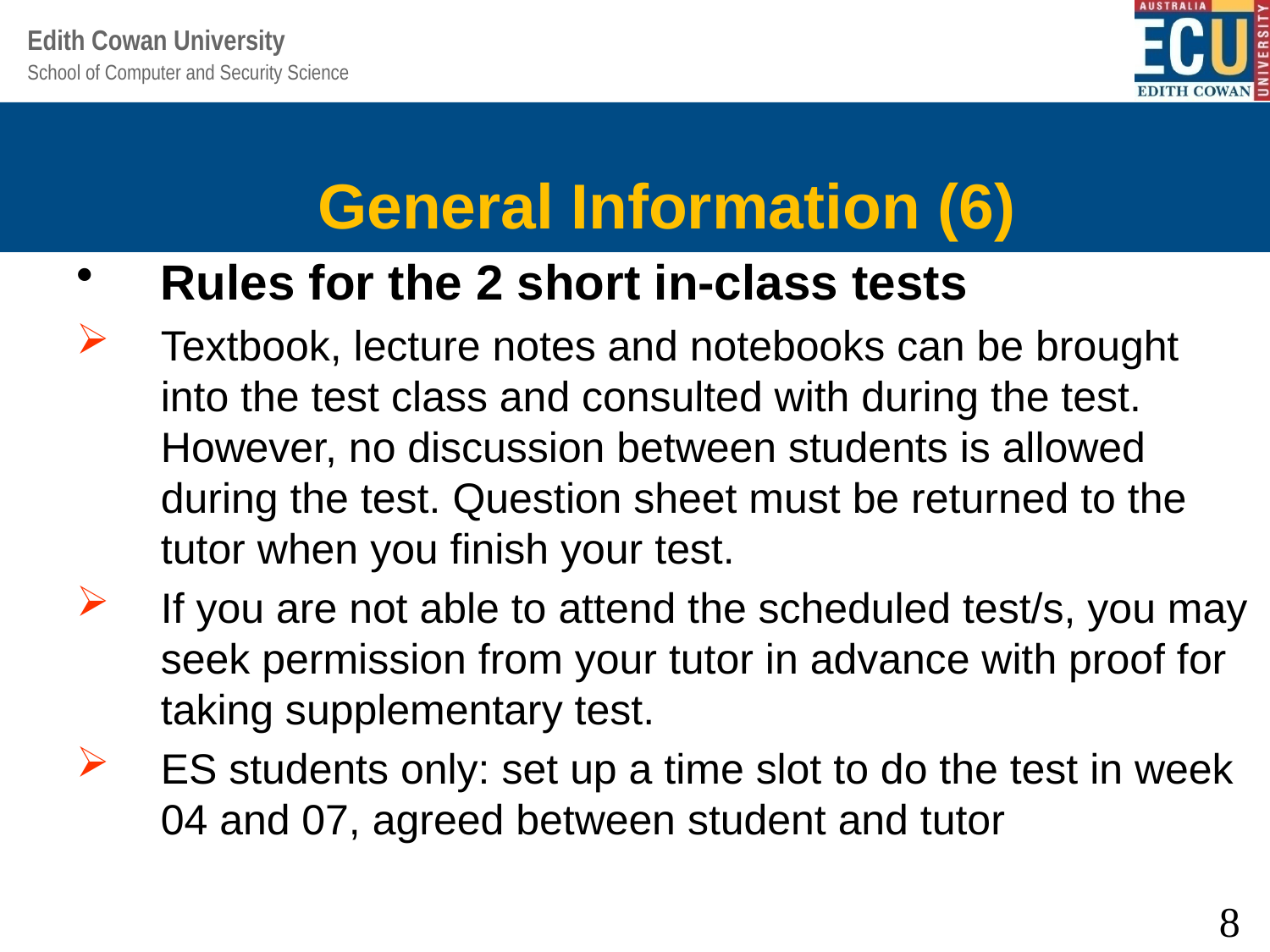

General Information (6)
Rules for the 2 short in-class tests
Textbook, lecture notes and notebooks can be brought into the test class and consulted with during the test. However, no discussion between students is allowed during the test. Question sheet must be returned to the tutor when you finish your test.
If you are not able to attend the scheduled test/s, you may seek permission from your tutor in advance with proof for taking supplementary test.
ES students only: set up a time slot to do the test in week 04 and 07, agreed between student and tutor
8